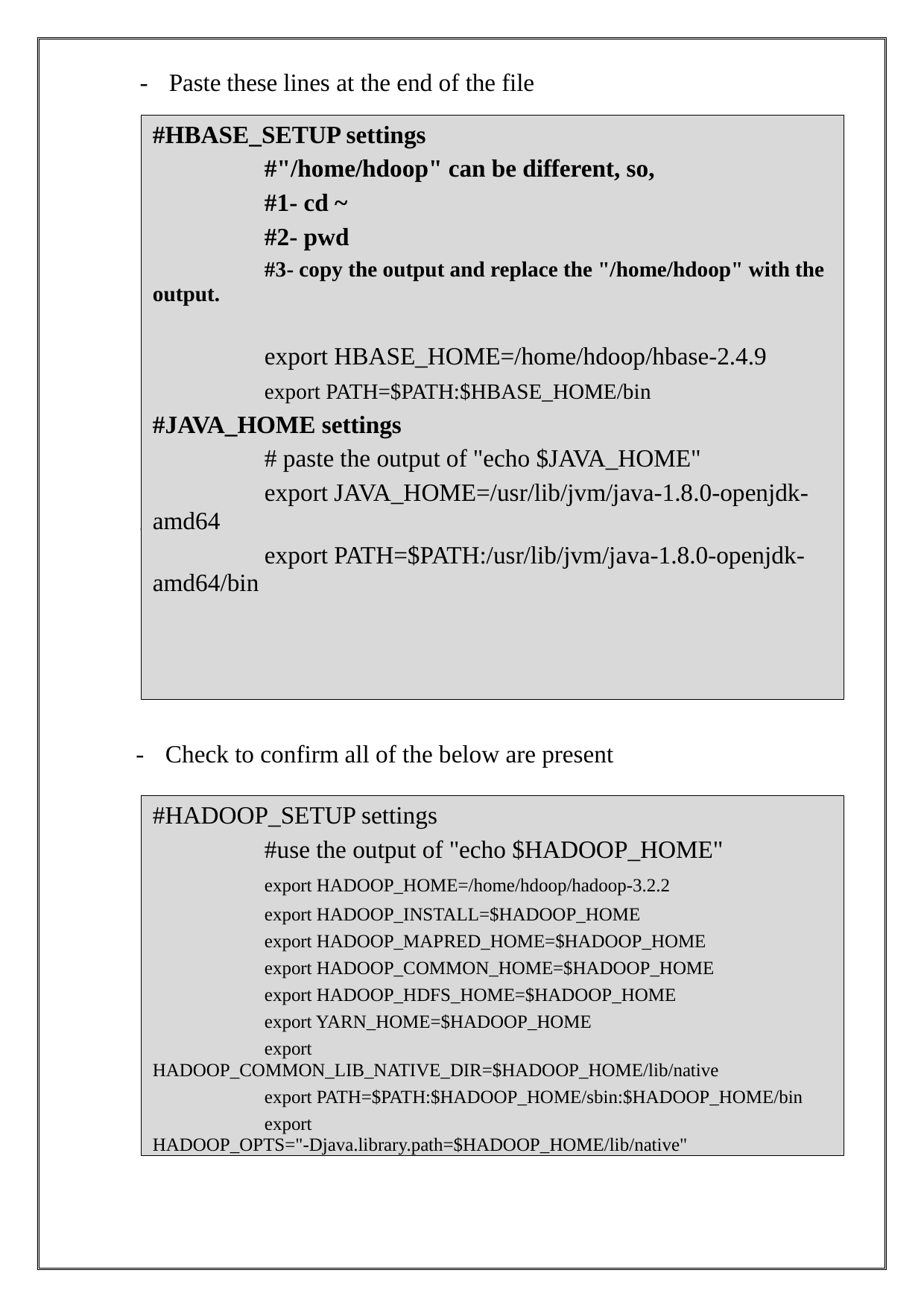

-	Paste these lines at the end of the file
#HBASE_SETUP settings
	#"/home/hdoop" can be different, so,
	#1- cd ~
	#2- pwd
	#3- copy the output and replace the "/home/hdoop" with the output.

	export HBASE_HOME=/home/hdoop/hbase-2.4.9
	export PATH=$PATH:$HBASE_HOME/bin
#JAVA_HOME settings
	# paste the output of "echo $JAVA_HOME"
	export JAVA_HOME=/usr/lib/jvm/java-1.8.0-openjdk-amd64
	export PATH=$PATH:/usr/lib/jvm/java-1.8.0-openjdk-amd64/bin

-	Save and close the bashrc file and run the source command to  load and save the new variables globally.
-	Check to confirm all of the below are present
#HADOOP_SETUP settings
	#use the output of "echo $HADOOP_HOME"
	export HADOOP_HOME=/home/hdoop/hadoop-3.2.2
	export HADOOP_INSTALL=$HADOOP_HOME
	export HADOOP_MAPRED_HOME=$HADOOP_HOME
	export HADOOP_COMMON_HOME=$HADOOP_HOME
	export HADOOP_HDFS_HOME=$HADOOP_HOME
	export YARN_HOME=$HADOOP_HOME
	export HADOOP_COMMON_LIB_NATIVE_DIR=$HADOOP_HOME/lib/native
	export PATH=$PATH:$HADOOP_HOME/sbin:$HADOOP_HOME/bin
	export HADOOP_OPTS="-Djava.library.path=$HADOOP_HOME/lib/native"